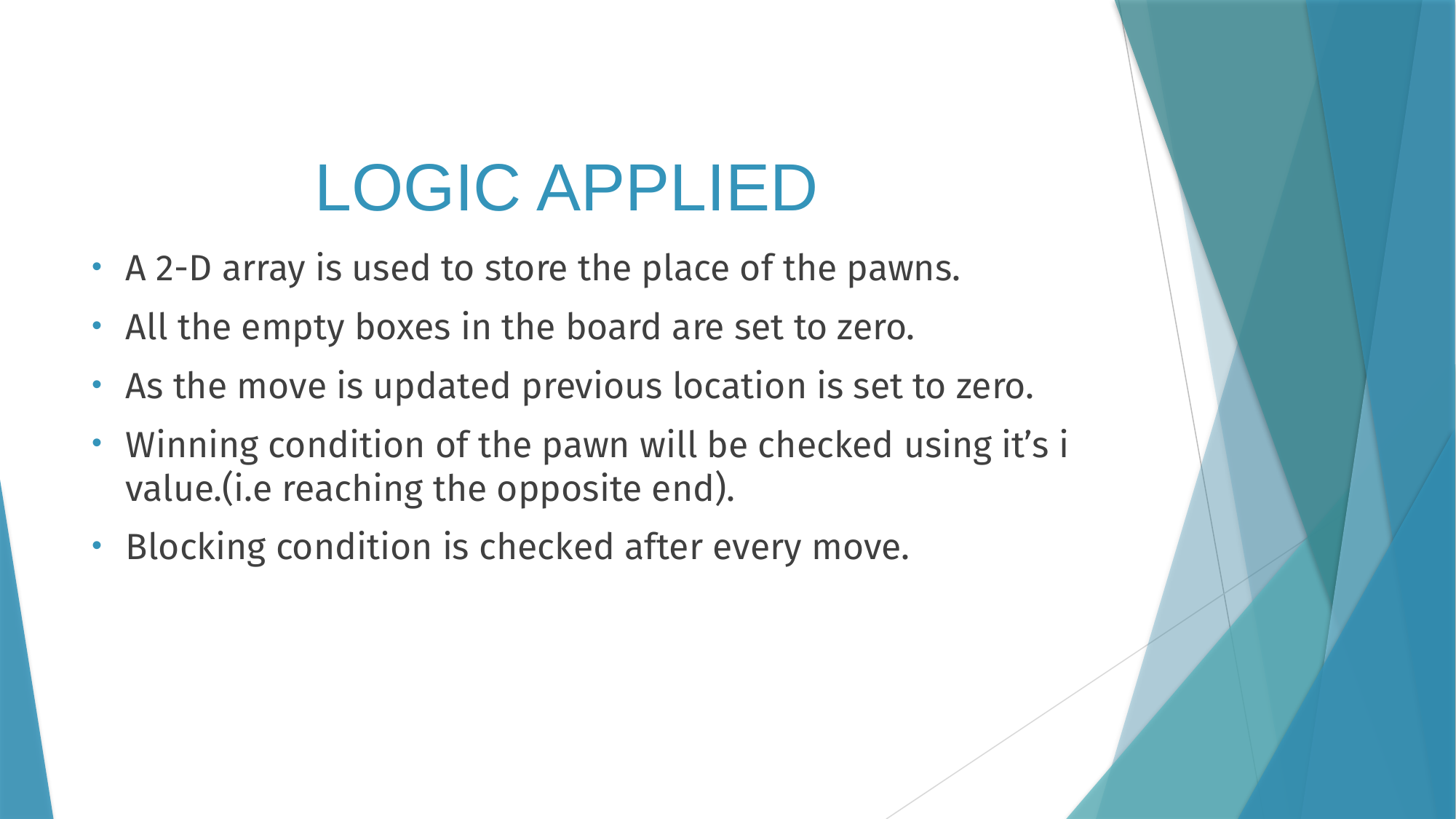

# LOGIC APPLIED
A 2-D array is used to store the place of the pawns.
All the empty boxes in the board are set to zero.
As the move is updated previous location is set to zero.
Winning condition of the pawn will be checked using it’s i value.(i.e reaching the opposite end).
Blocking condition is checked after every move.